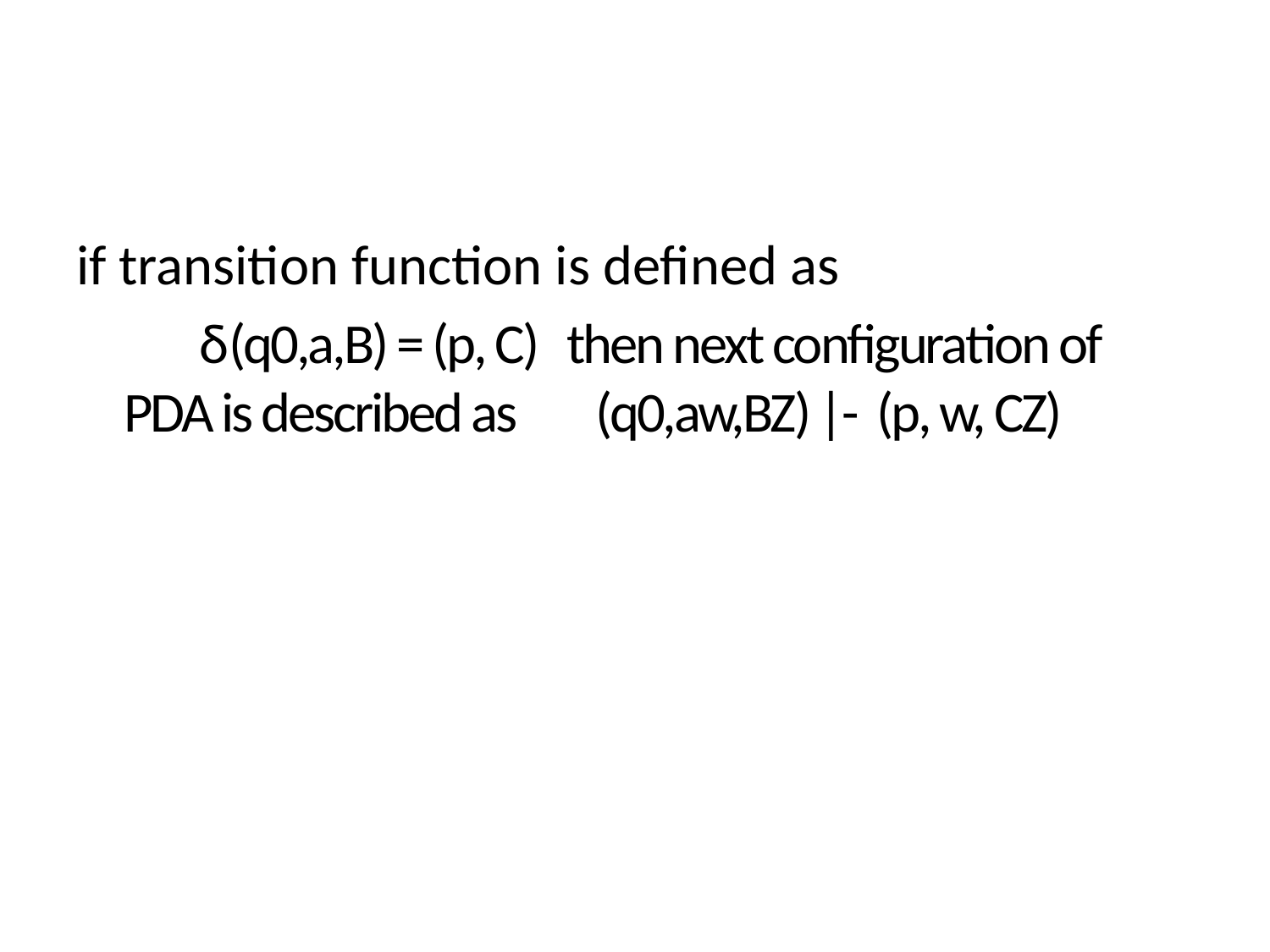

#
if transition function is defined as
            δ(q0,a,B) = (p, C)   then next configuration of PDA is described as        (q0,aw,BZ) |-  (p, w, CZ)